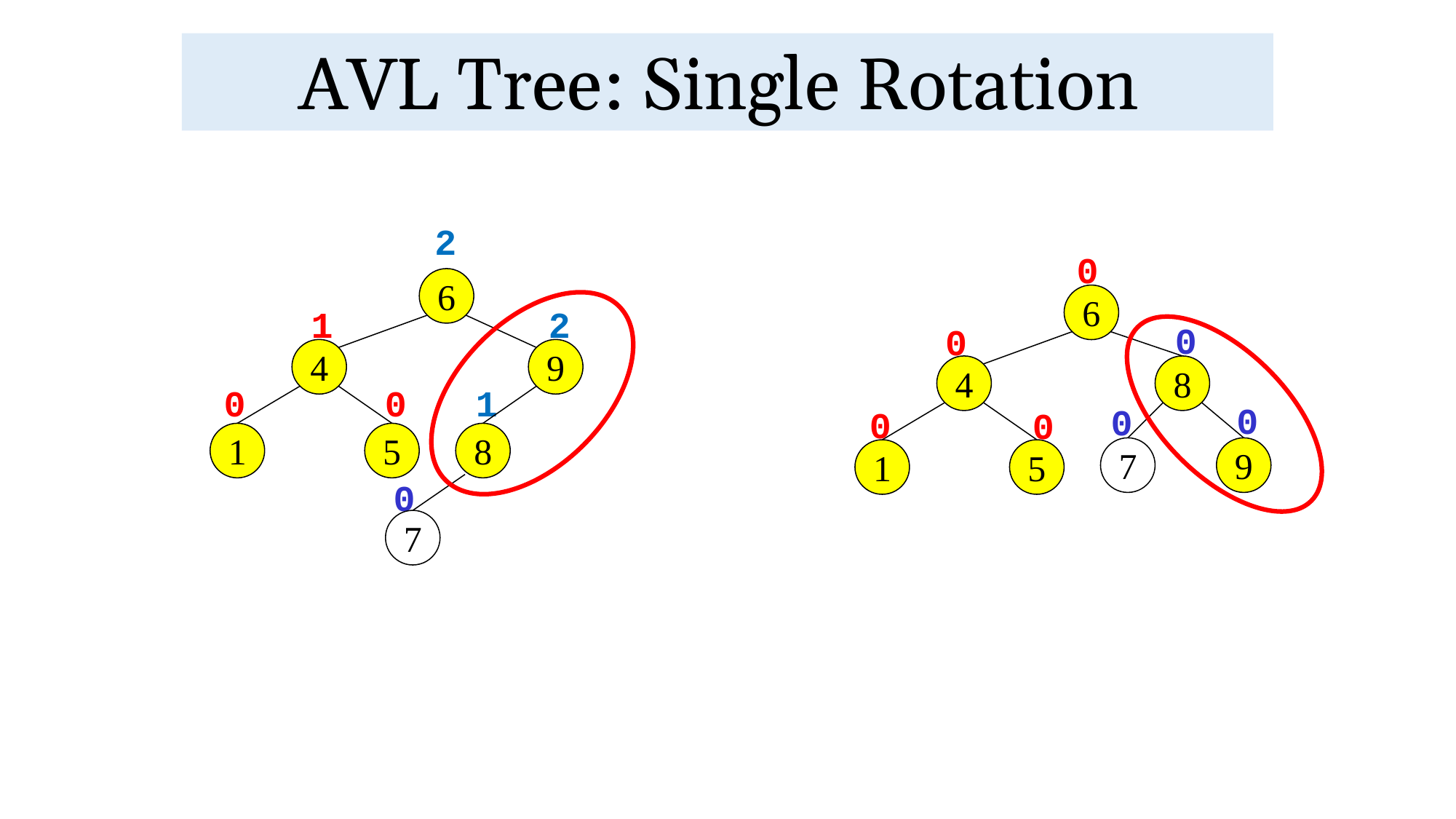

# AVL Tree: Single Rotation
2
6
1
2
4
9
0
0
1
1
5
8
0
7
0
6
0

4
8
0
0
7
9
1
5
0

0
0